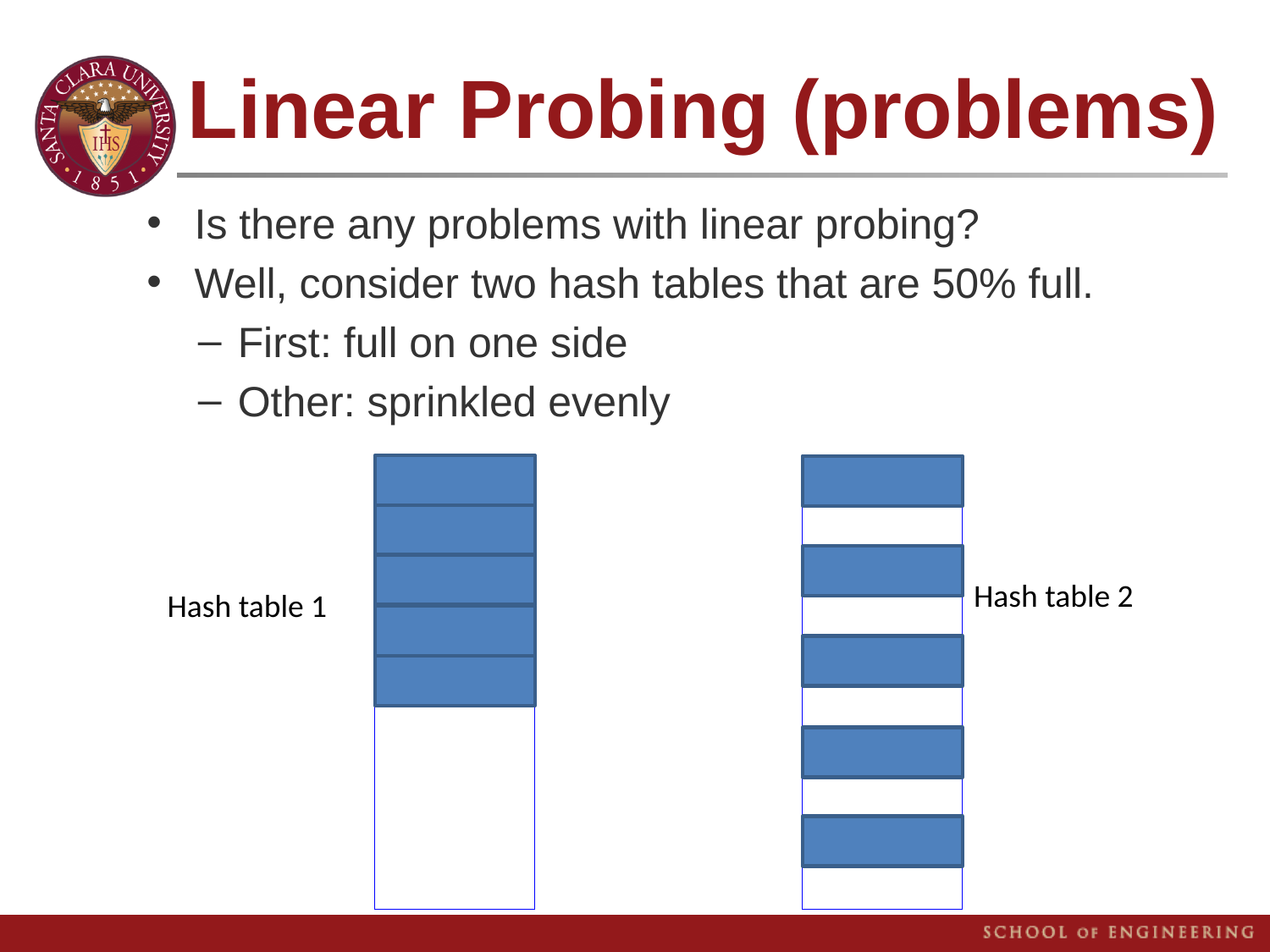

# Linear Probing (problems)
Is there any problems with linear probing?
Well, consider two hash tables that are 50% full.
First: full on one side
Other: sprinkled evenly

Hash table 2
Hash table 1